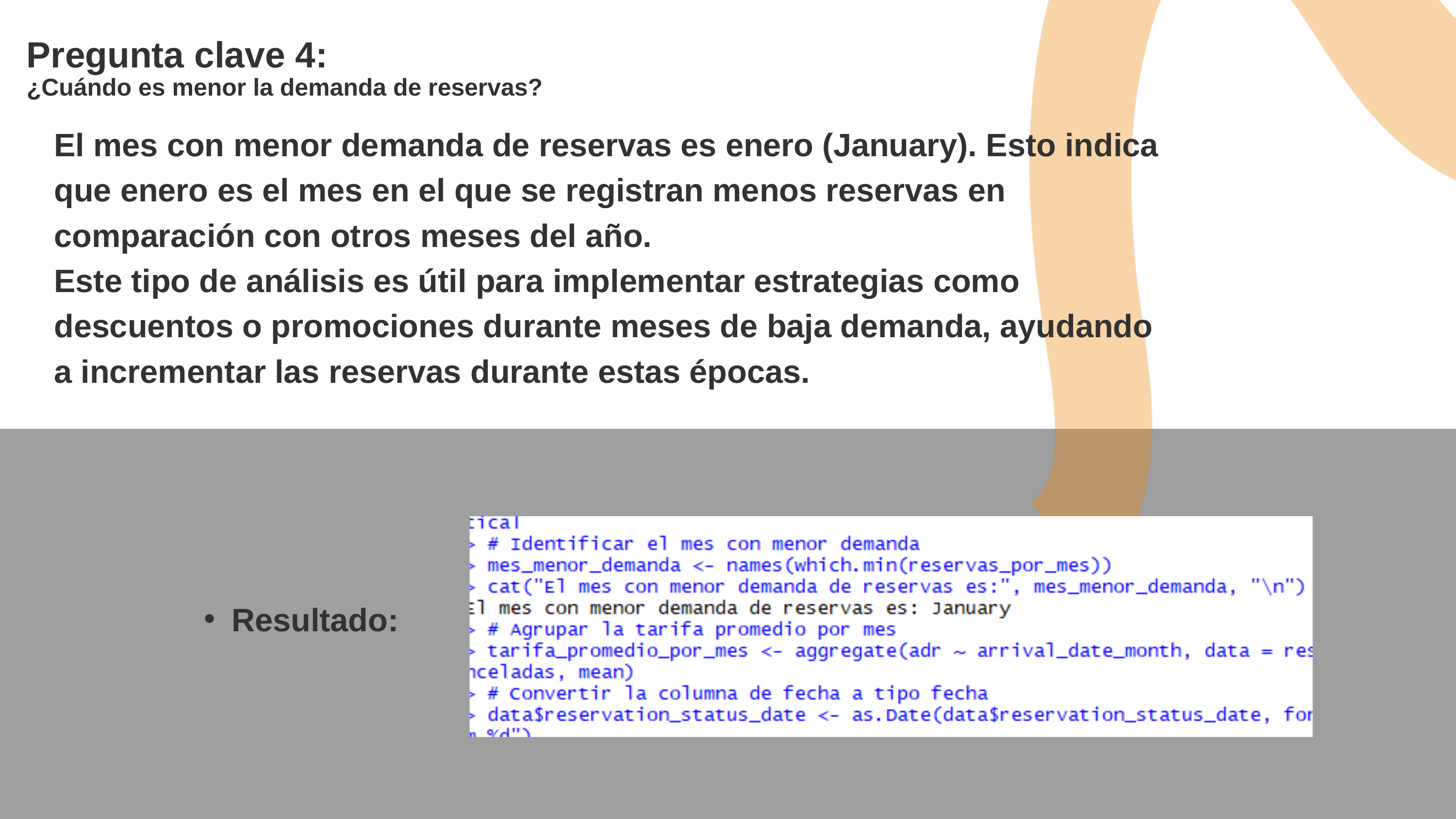

Pregunta clave 4:
¿Cuándo es menor la demanda de reservas?
El mes con menor demanda de reservas es enero (January). Esto indica que enero es el mes en el que se registran menos reservas en comparación con otros meses del año.
Este tipo de análisis es útil para implementar estrategias como descuentos o promociones durante meses de baja demanda, ayudando a incrementar las reservas durante estas épocas.

Resultado: